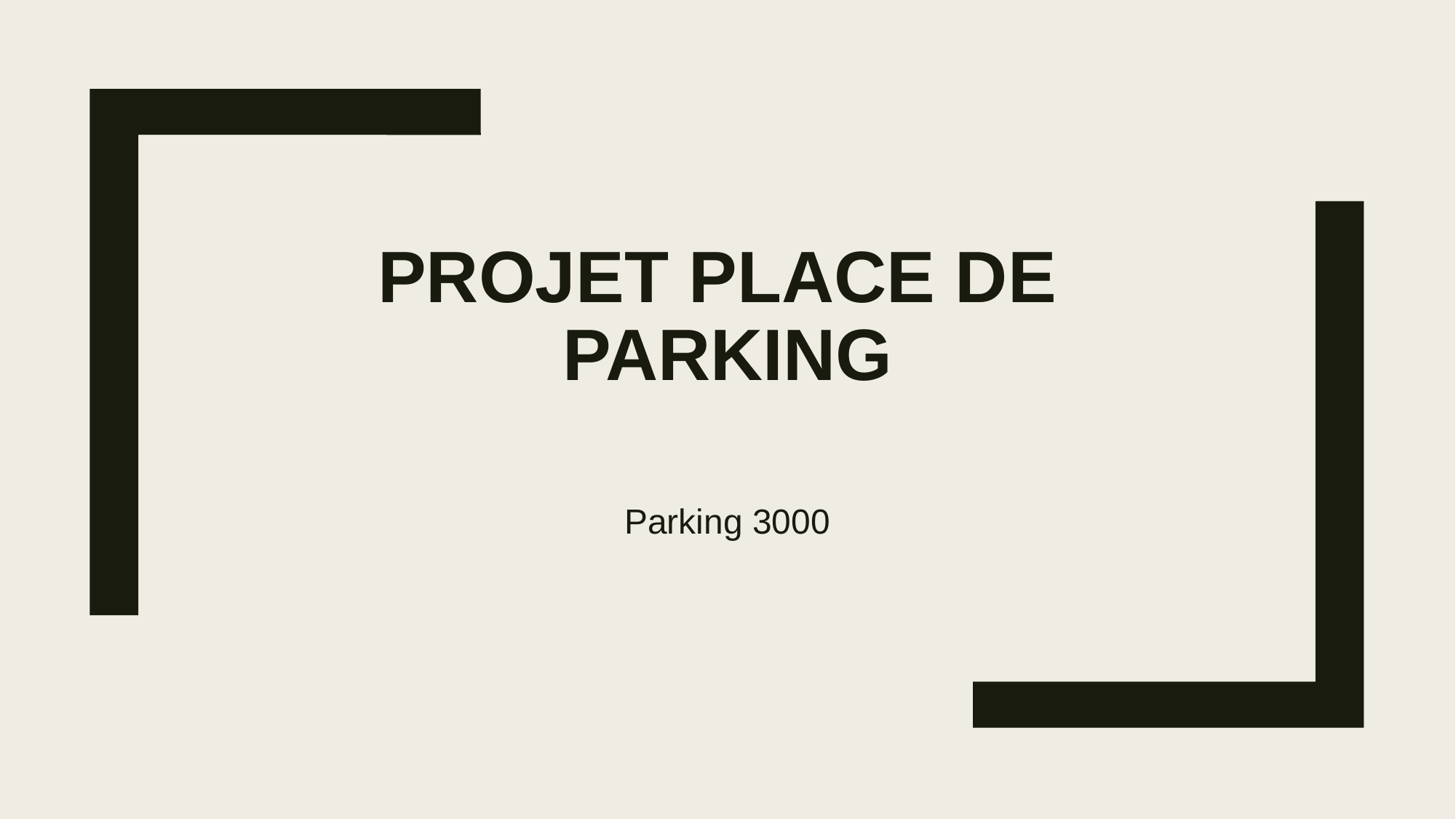

# Projet Place de Parking
Parking 3000